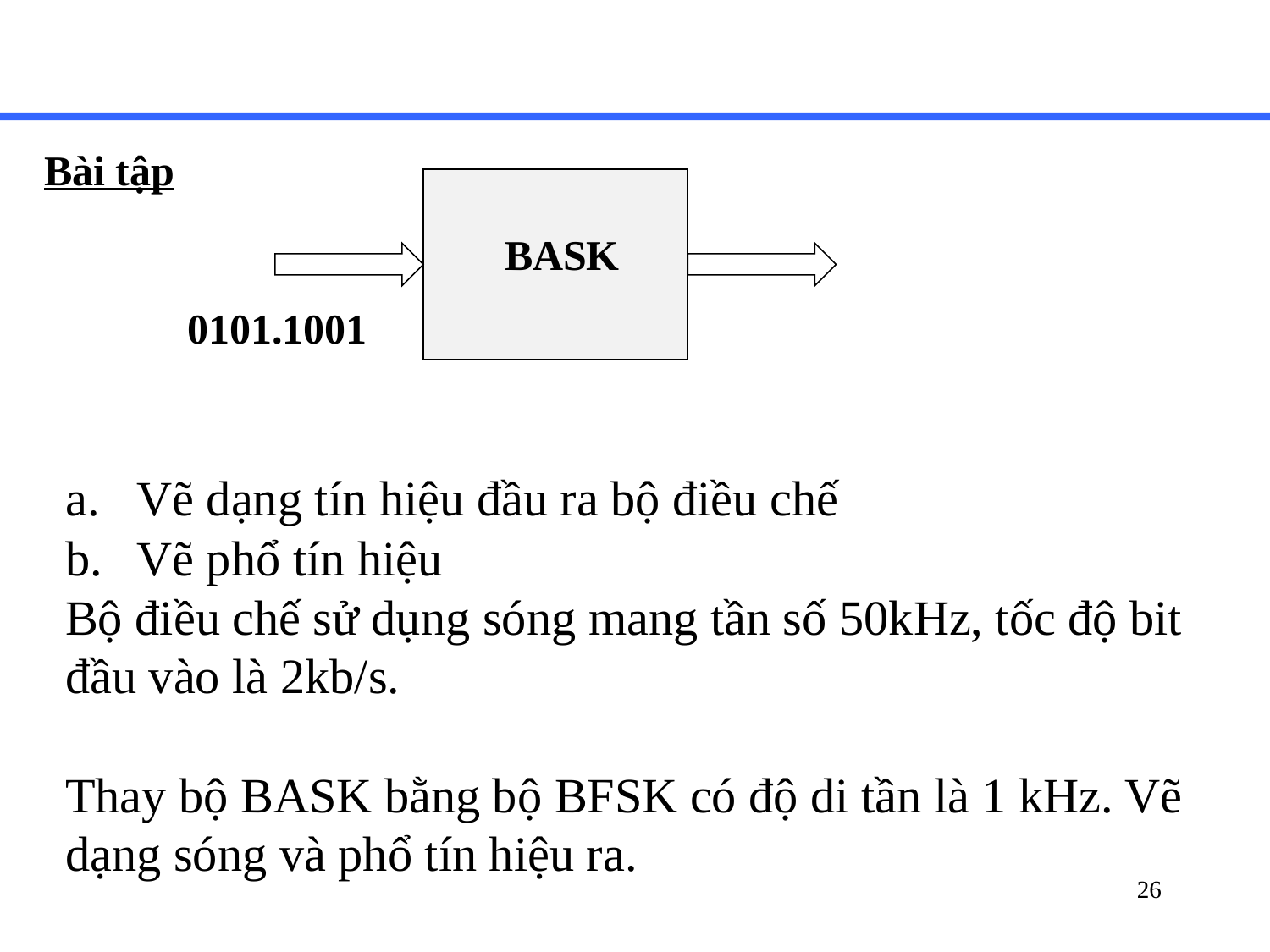

Bài tập

BASK

0101.1001
Vẽ dạng tín hiệu đầu ra bộ điều chế
Vẽ phổ tín hiệu
Bộ điều chế sử dụng sóng mang tần số 50kHz, tốc độ bit đầu vào là 2kb/s.

Thay bộ BASK bằng bộ BFSK có độ di tần là 1 kHz. Vẽ dạng sóng và phổ tín hiệu ra.
26